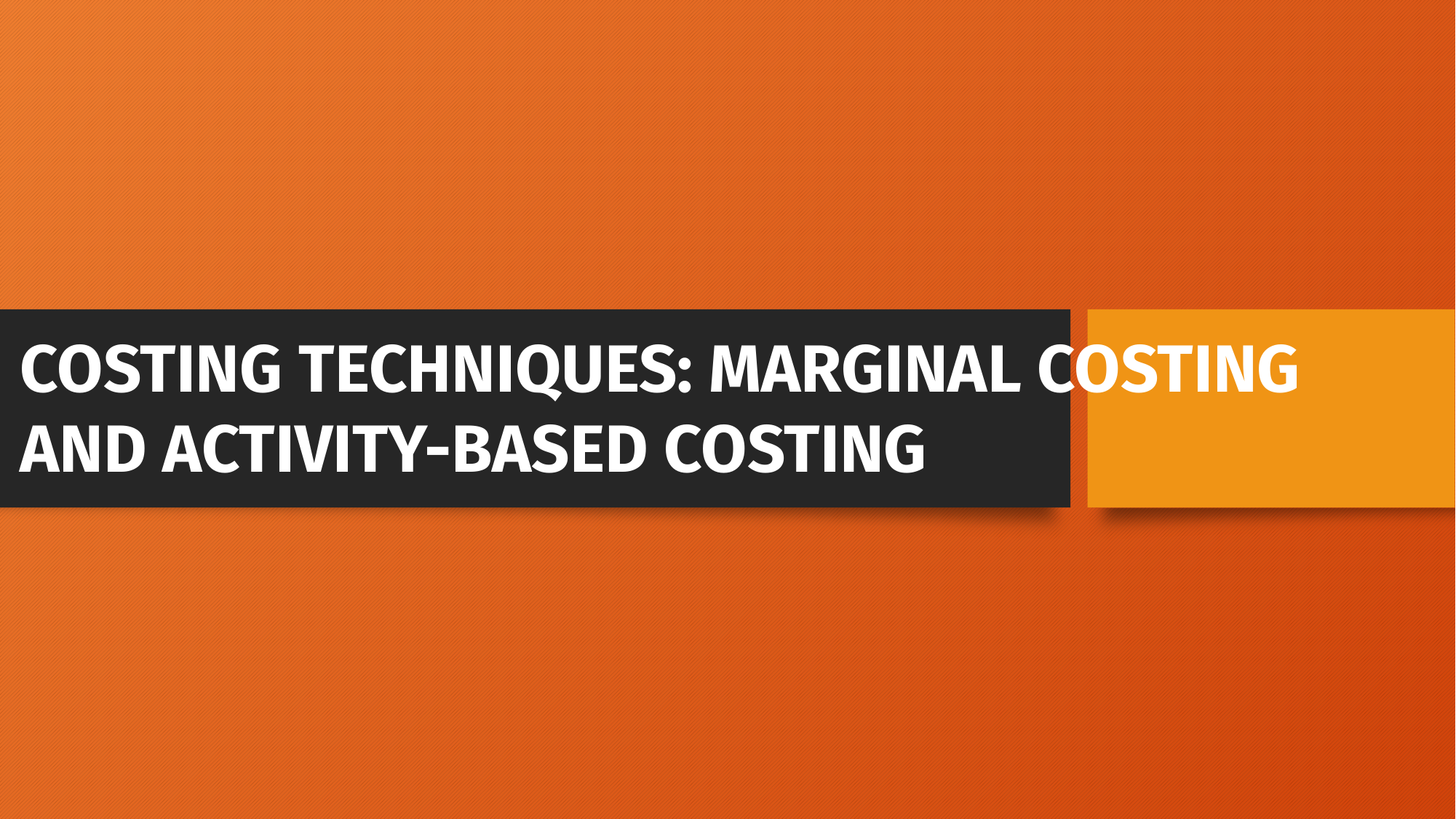

COSTING TECHNIQUES: MARGINAL COSTING AND ACTIVITY-BASED COSTING